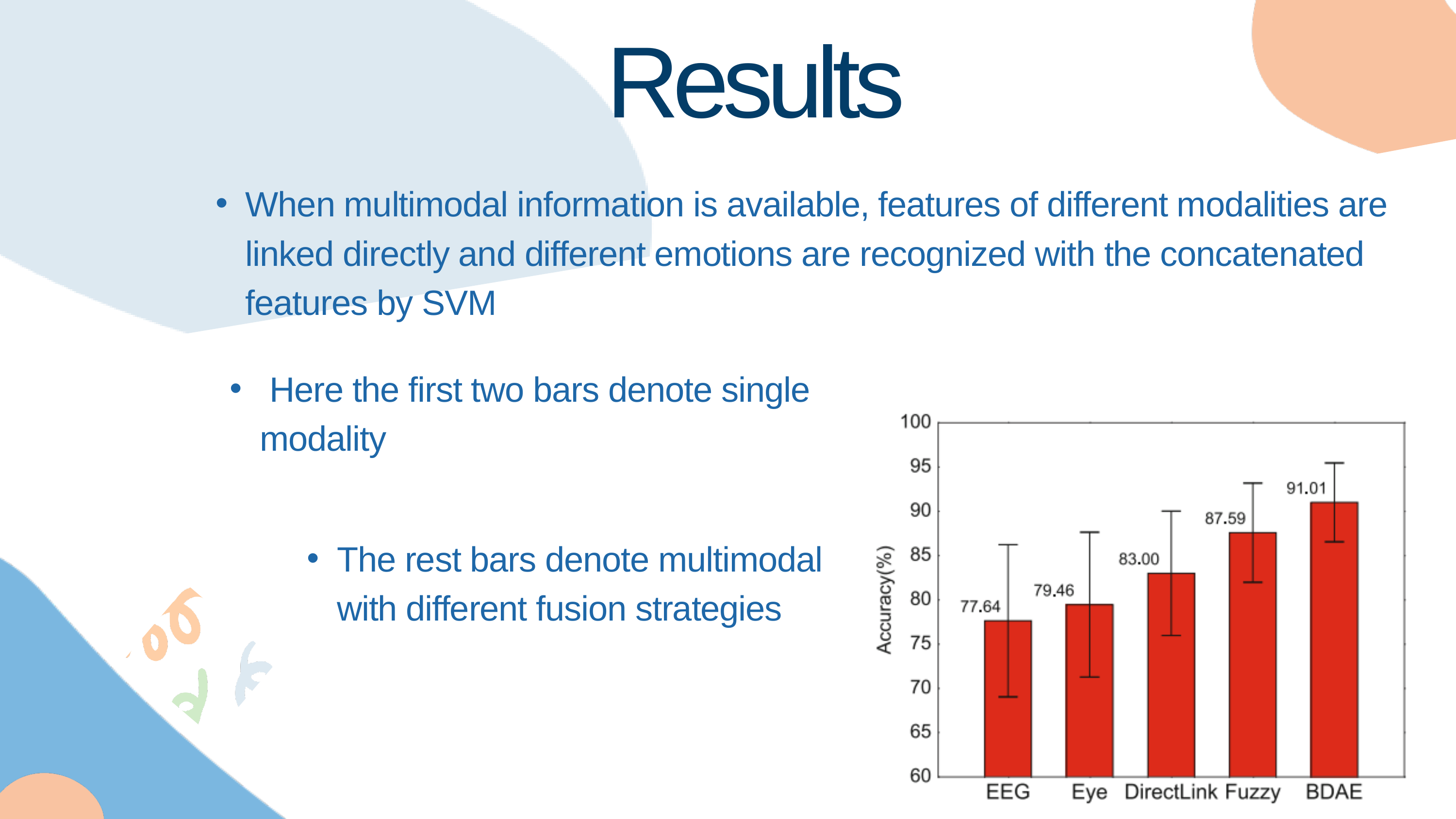

Results
When multimodal information is available, features of different modalities are linked directly and different emotions are recognized with the concatenated features by SVM
 Here the first two bars denote single modality

The rest bars denote multimodal with different fusion strategies